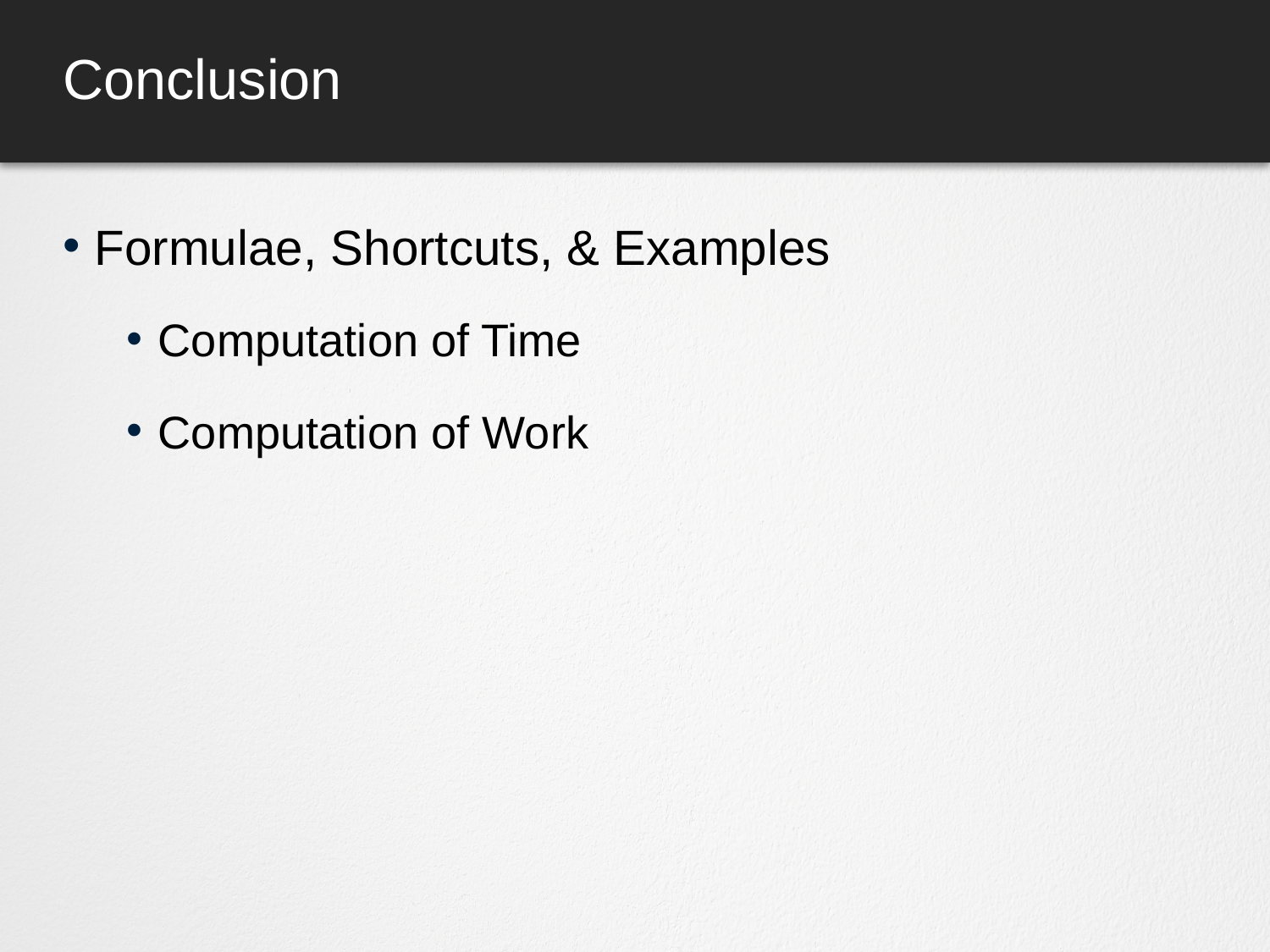

# Conclusion
Formulae, Shortcuts, & Examples
Computation of Time
Computation of Work